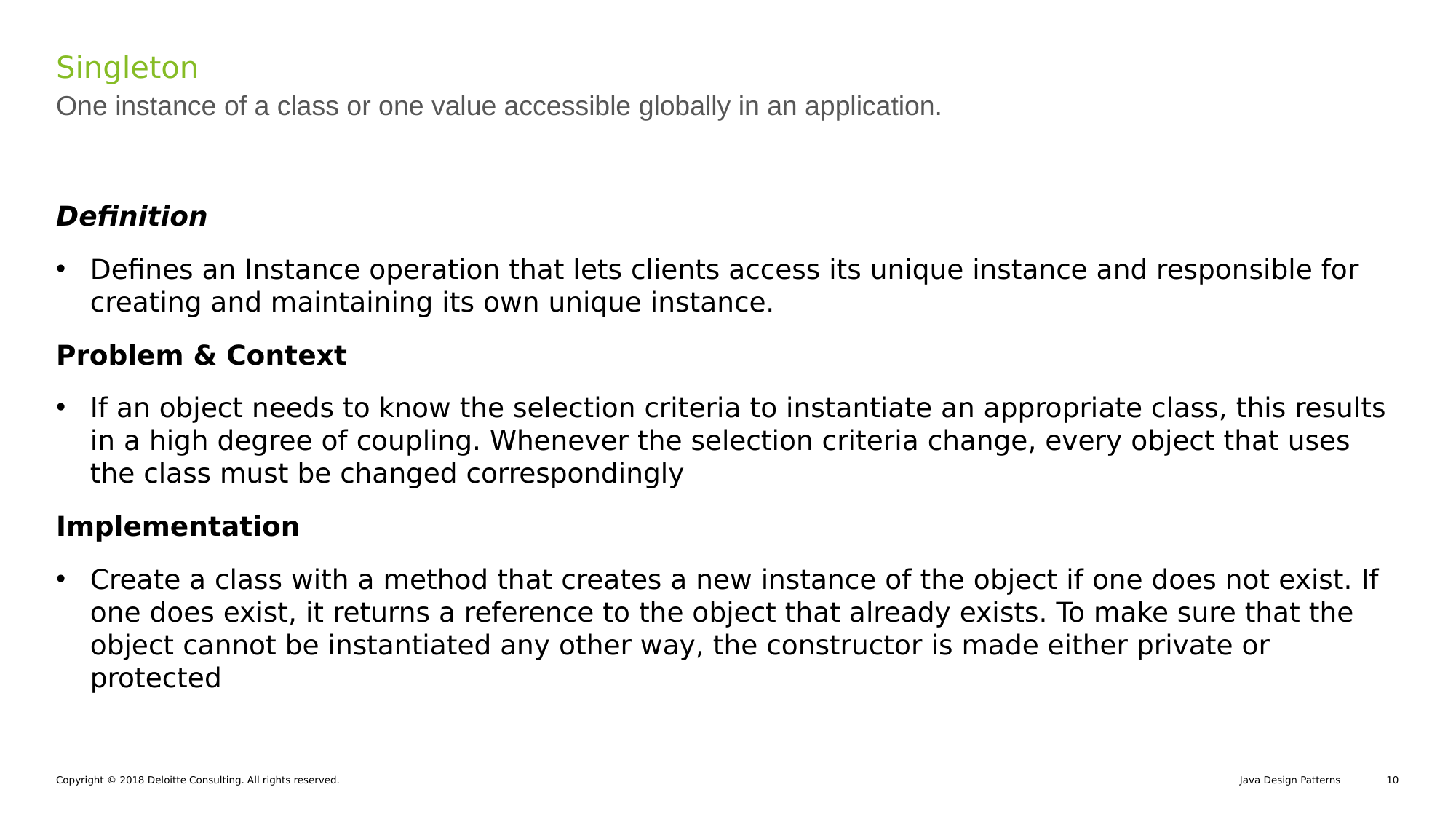

# Singleton
One instance of a class or one value accessible globally in an application.
Definition
Defines an Instance operation that lets clients access its unique instance and responsible for creating and maintaining its own unique instance.
Problem & Context
If an object needs to know the selection criteria to instantiate an appropriate class, this results in a high degree of coupling. Whenever the selection criteria change, every object that uses the class must be changed correspondingly
Implementation
Create a class with a method that creates a new instance of the object if one does not exist. If one does exist, it returns a reference to the object that already exists. To make sure that the object cannot be instantiated any other way, the constructor is made either private or protected